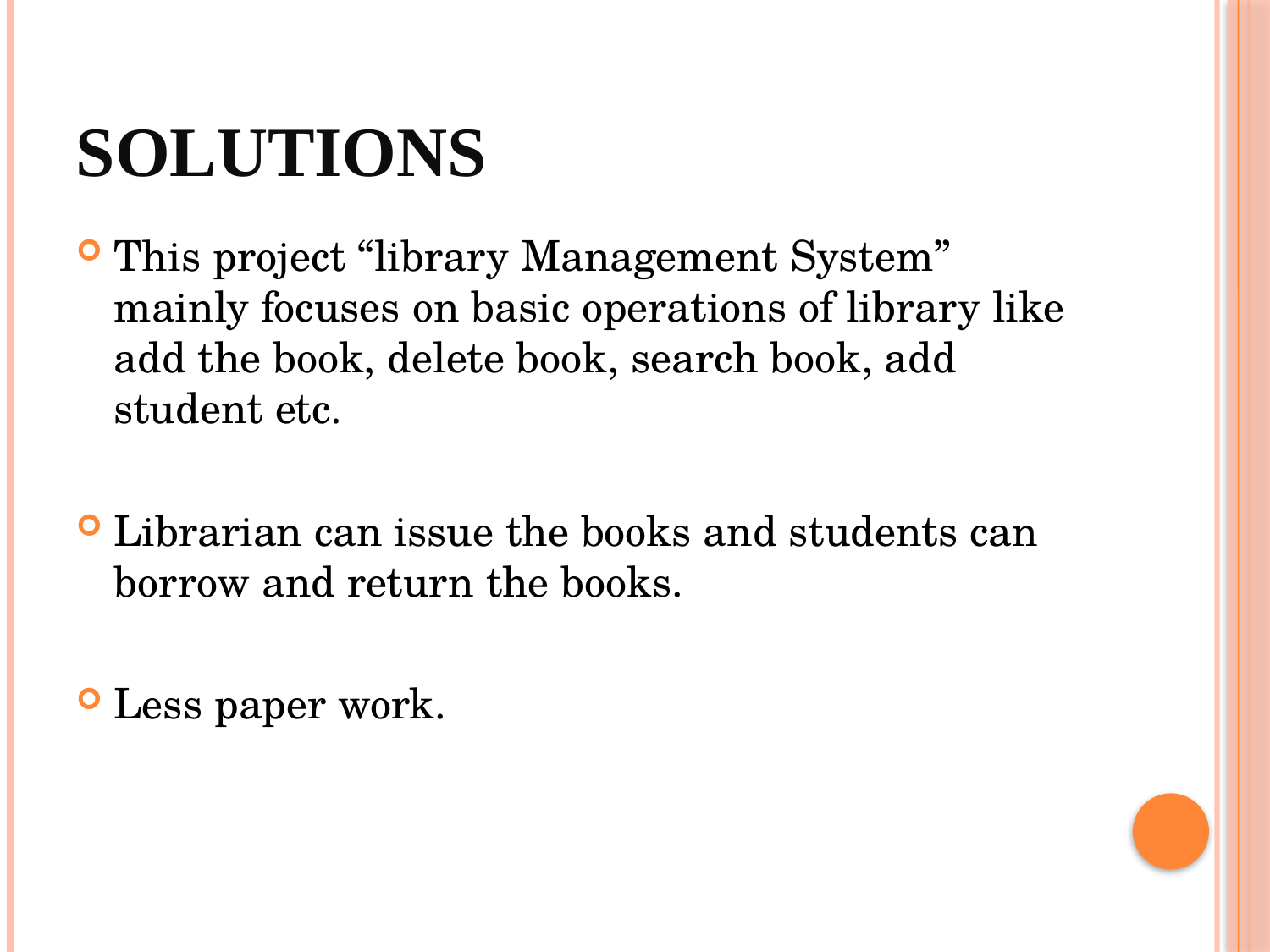

# SOLUTIONS
This project “library Management System” mainly focuses on basic operations of library like add the book, delete book, search book, add student etc.

Librarian can issue the books and students can borrow and return the books.

Less paper work.